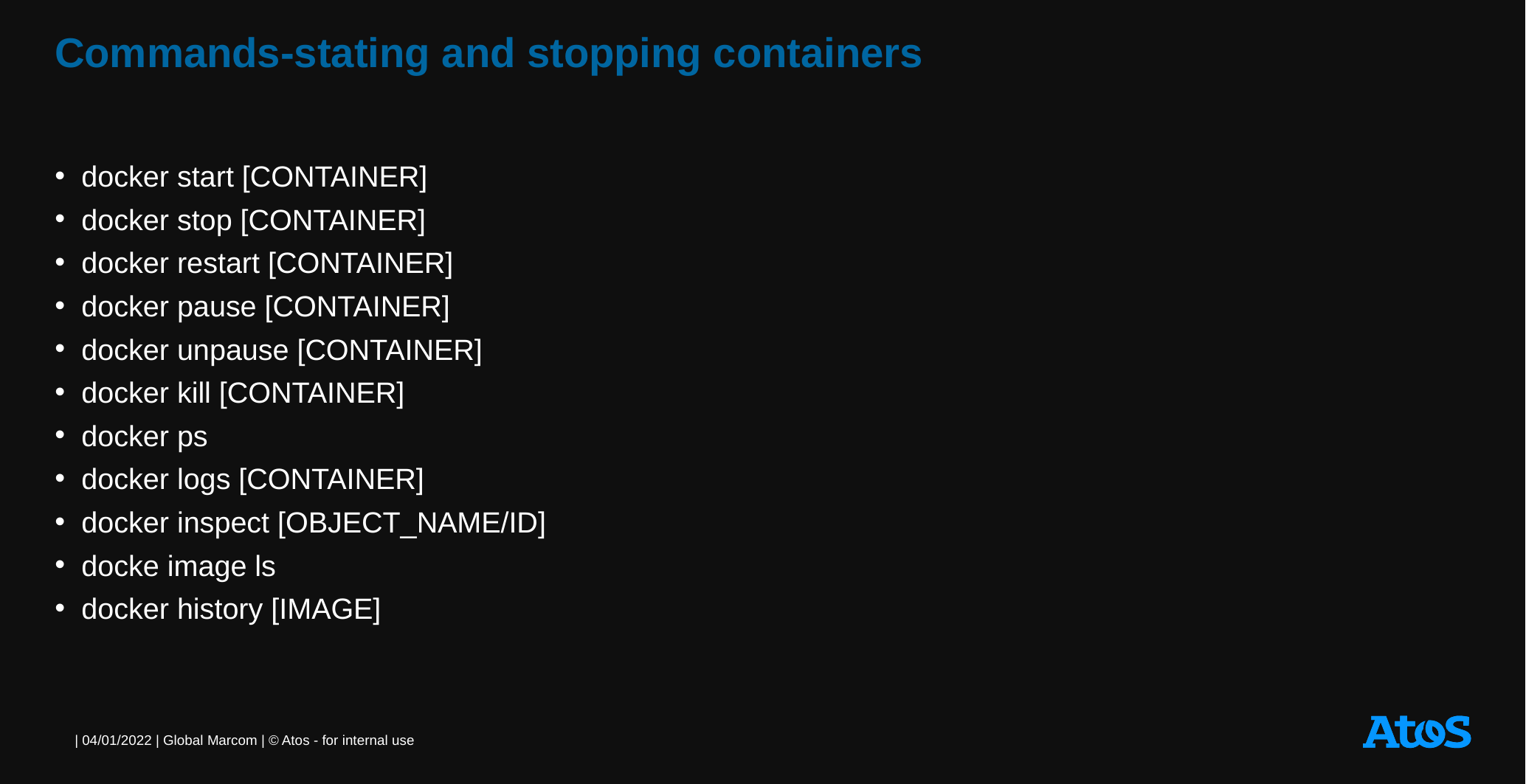

# Commands-stating and stopping containers
docker start [CONTAINER]
docker stop [CONTAINER]
docker restart [CONTAINER]
docker pause [CONTAINER]
docker unpause [CONTAINER]
docker kill [CONTAINER]
docker ps
docker logs [CONTAINER]
docker inspect [OBJECT_NAME/ID]
docke image ls
docker history [IMAGE]